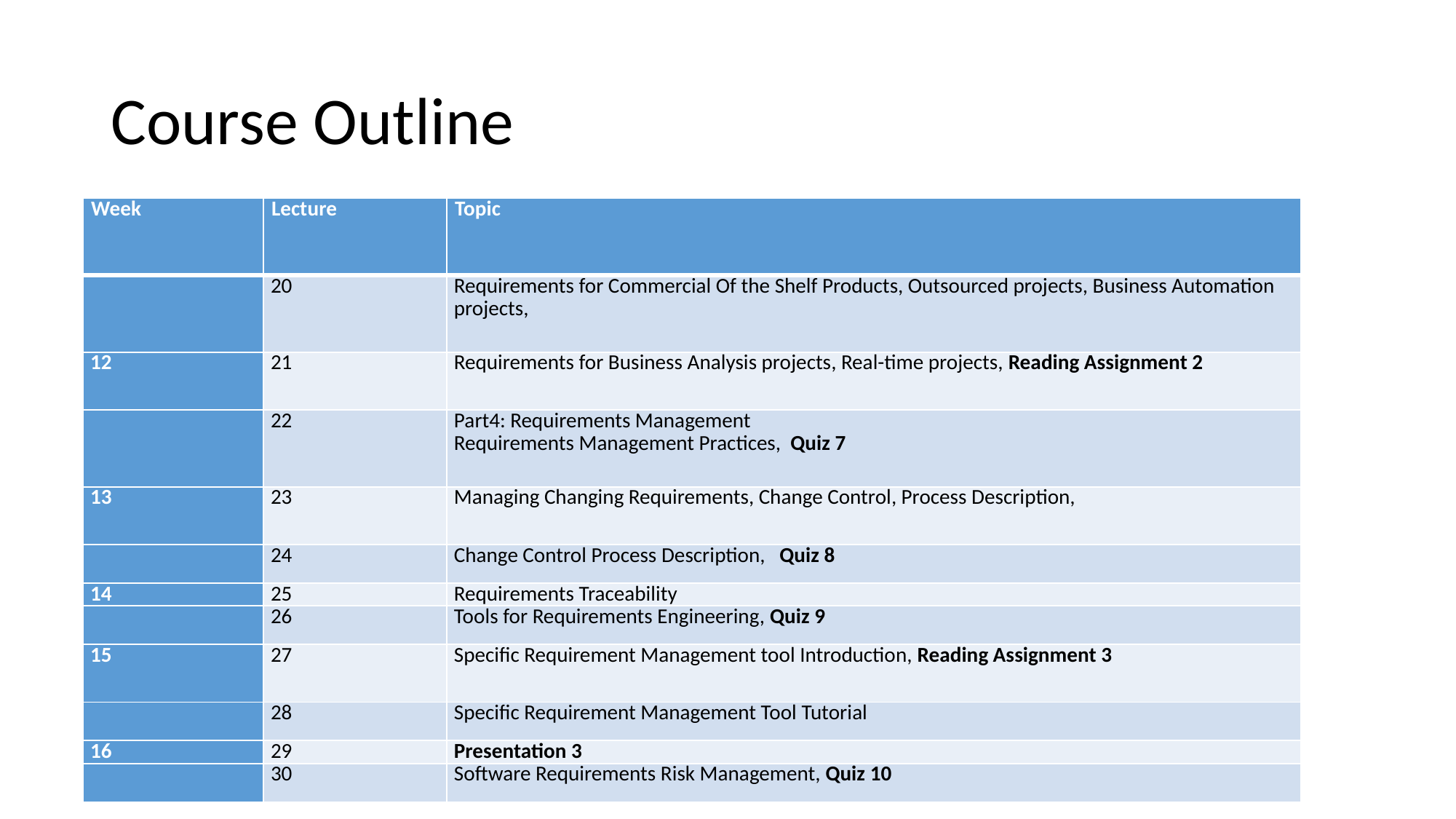

# Course Outline
| Week | Lecture | Topic |
| --- | --- | --- |
|  | 20 | Requirements for Commercial Of the Shelf Products, Outsourced projects, Business Automation projects, |
| 12 | 21 | Requirements for Business Analysis projects, Real-time projects, Reading Assignment 2 |
|  | 22 | Part4: Requirements Management Requirements Management Practices, Quiz 7 |
| 13 | 23 | Managing Changing Requirements, Change Control, Process Description, |
|  | 24 | Change Control Process Description, Quiz 8 |
| 14 | 25 | Requirements Traceability |
|  | 26 | Tools for Requirements Engineering, Quiz 9 |
| 15 | 27 | Specific Requirement Management tool Introduction, Reading Assignment 3 |
|  | 28 | Specific Requirement Management Tool Tutorial |
| 16 | 29 | Presentation 3 |
|  | 30 | Software Requirements Risk Management, Quiz 10 |